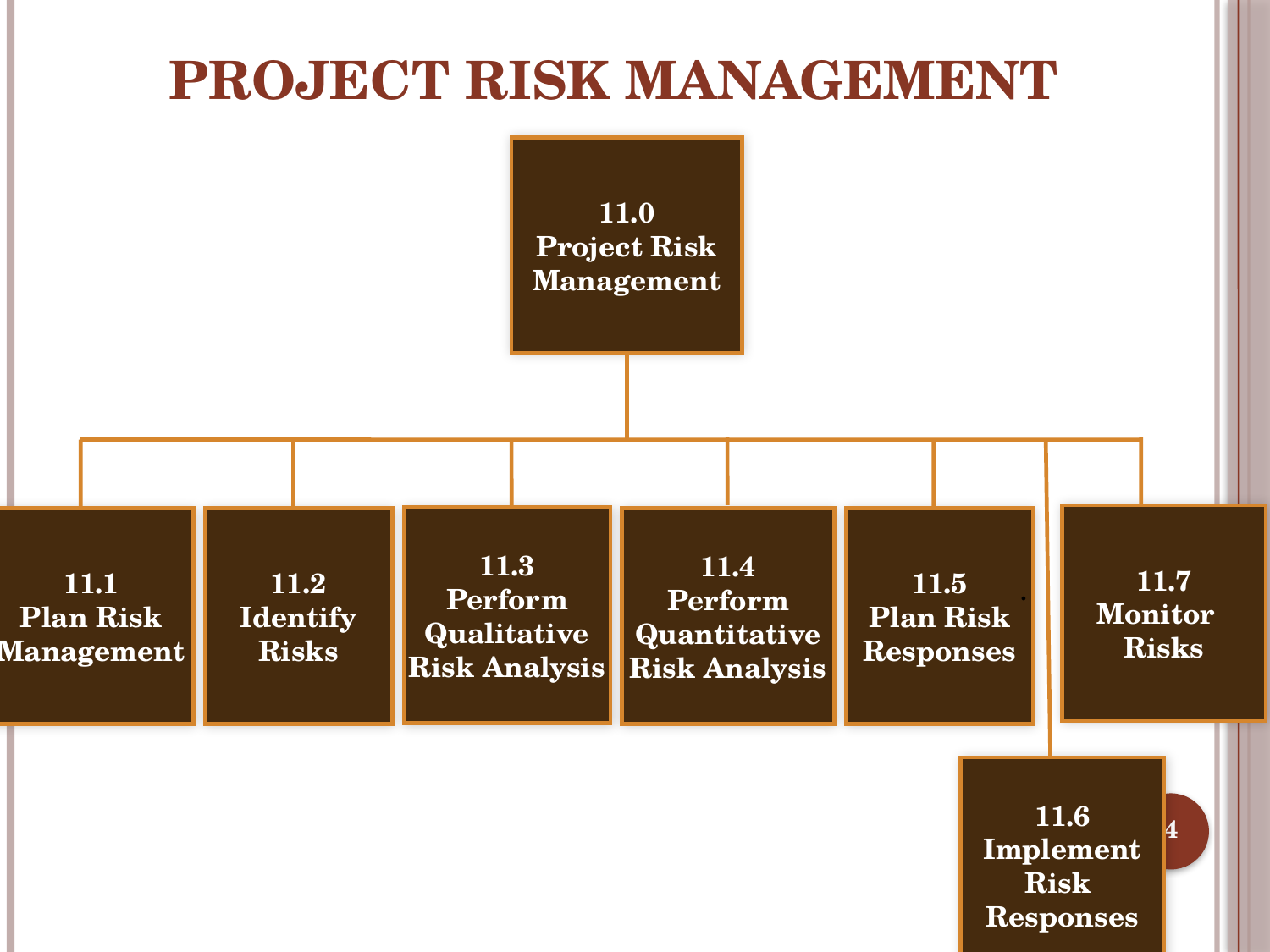

# PROJECT RISK MANAGEMENT
11.0
Project Risk
Management

.

11.7
Monitor
Risks

11.3
Perform
Qualitative
Risk Analysis
11.1
Plan Risk
Management
11.2
Identify
Risks
11.4
Perform
Quantitative
Risk Analysis
11.5
Plan Risk
Responses

11.6
Implement
Risk
Responses

4